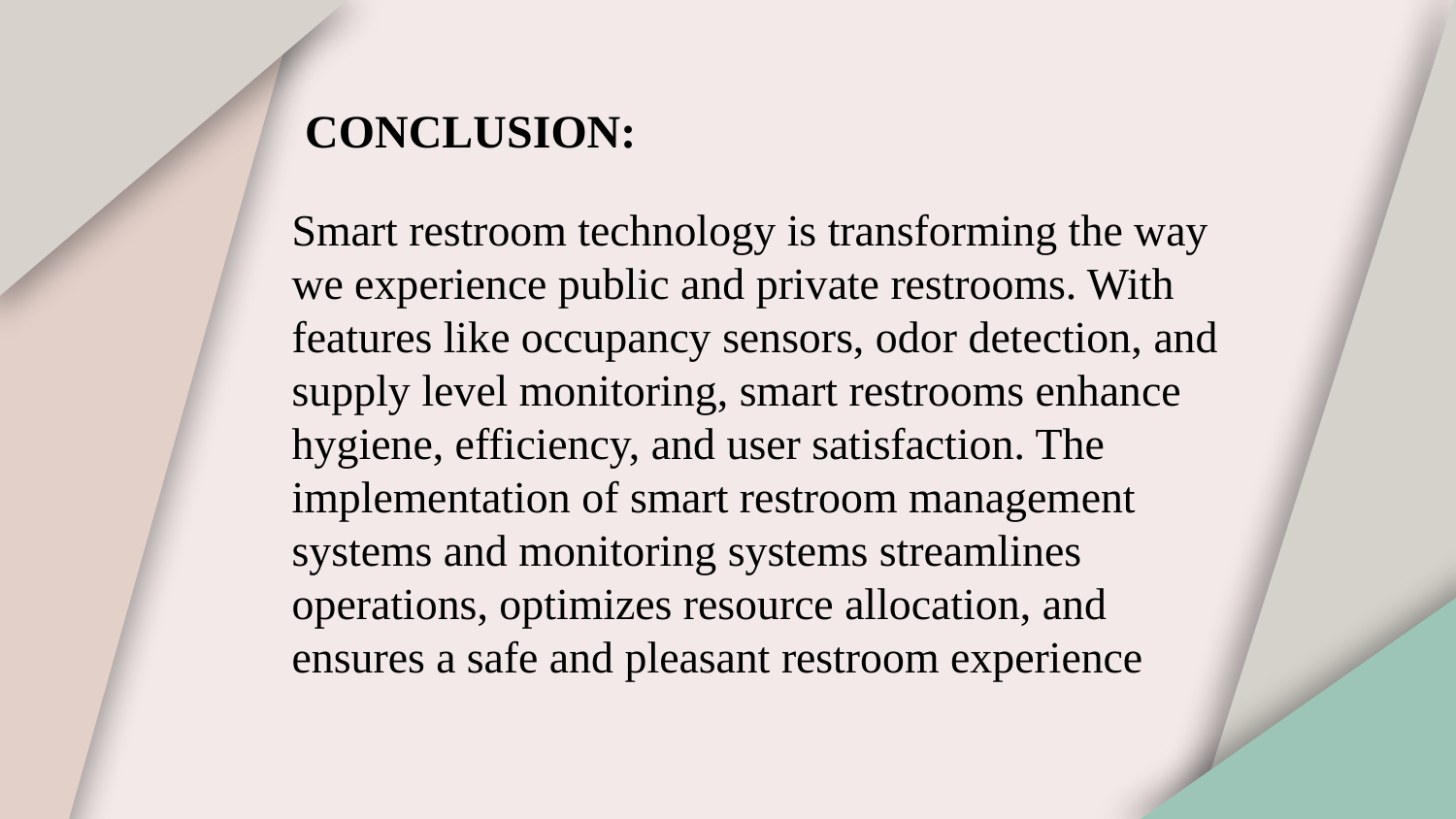

# CONCLUSION:
Smart restroom technology is transforming the way we experience public and private restrooms. With features like occupancy sensors, odor detection, and supply level monitoring, smart restrooms enhance hygiene, efficiency, and user satisfaction. The implementation of smart restroom management systems and monitoring systems streamlines operations, optimizes resource allocation, and ensures a safe and pleasant restroom experience